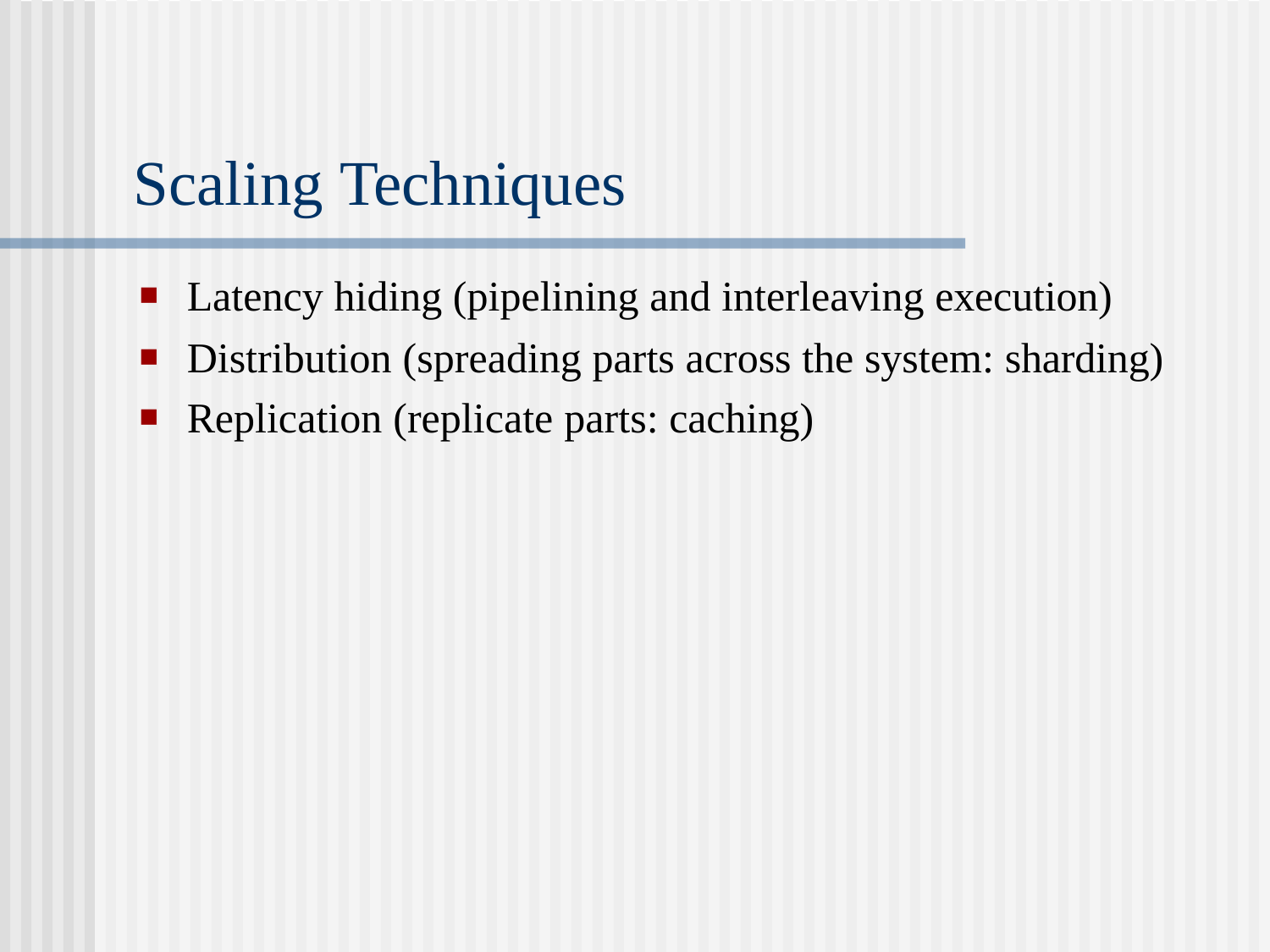

# Scaling Techniques
Latency hiding (pipelining and interleaving execution)
Distribution (spreading parts across the system: sharding)
Replication (replicate parts: caching)